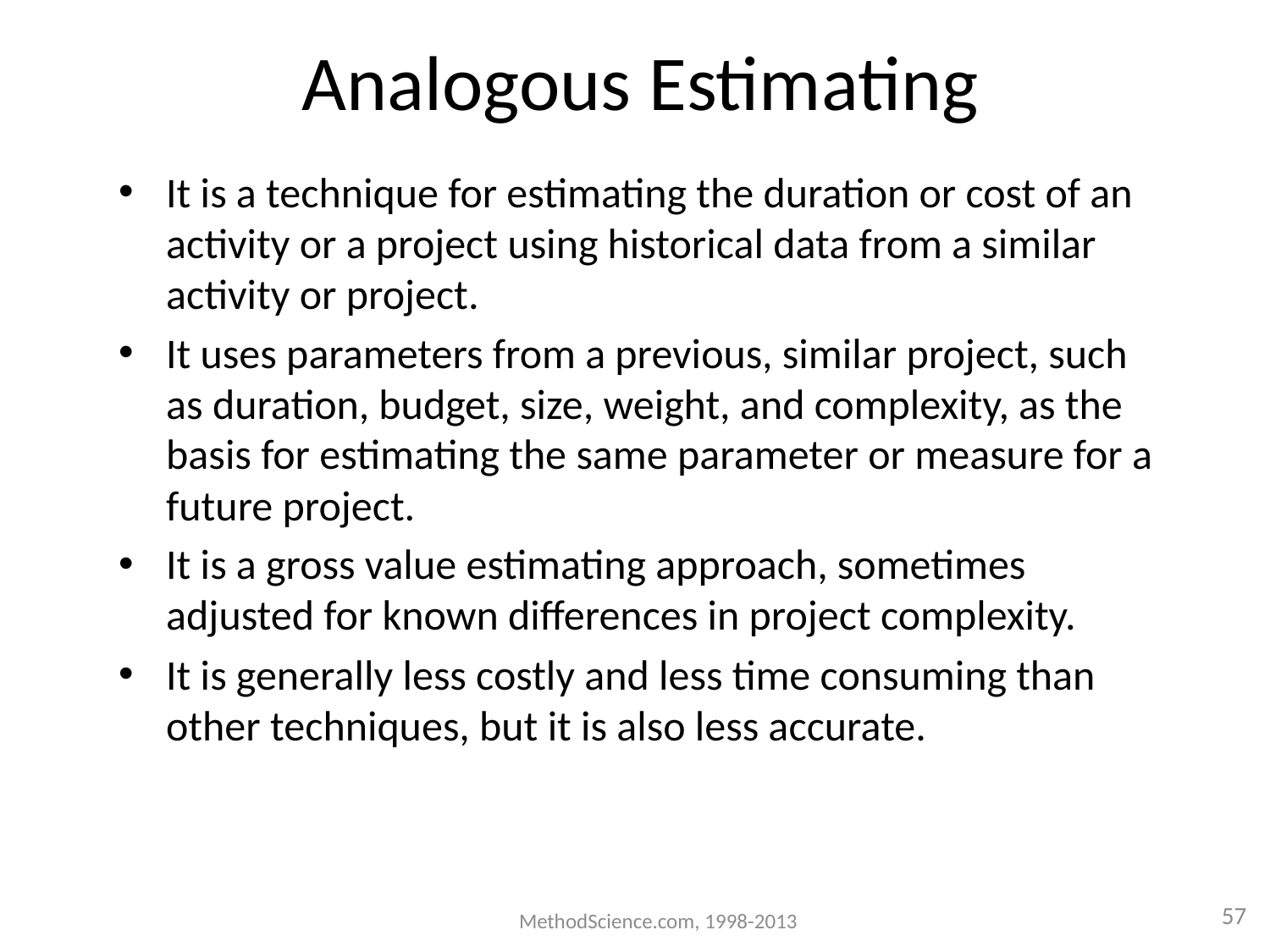

# Analogous Estimating
It is a technique for estimating the duration or cost of an activity or a project using historical data from a similar activity or project.
It uses parameters from a previous, similar project, such as duration, budget, size, weight, and complexity, as the basis for estimating the same parameter or measure for a future project.
It is a gross value estimating approach, sometimes adjusted for known differences in project complexity.
It is generally less costly and less time consuming than other techniques, but it is also less accurate.
MethodScience.com, 1998-2013
57